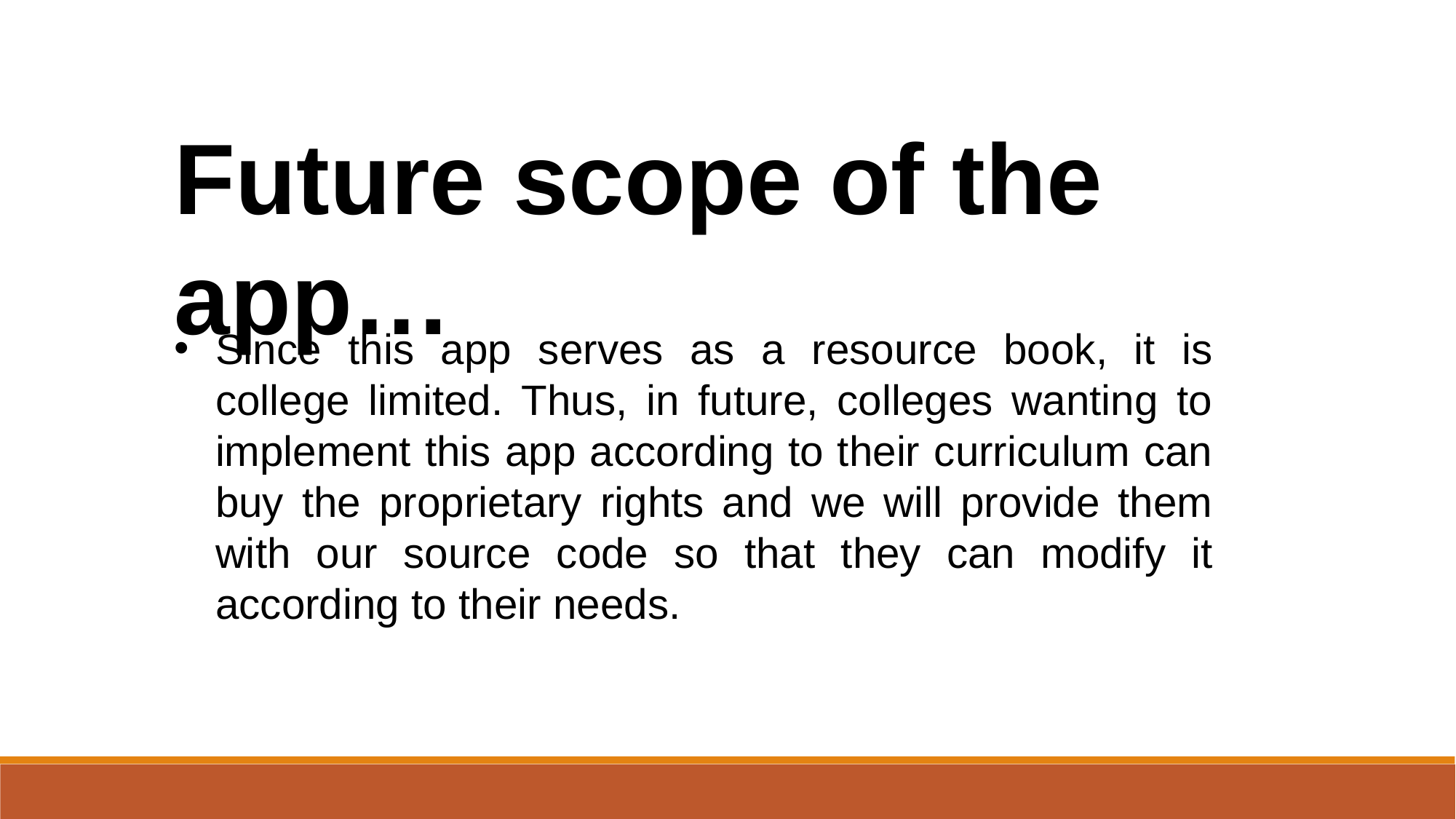

Future scope of the app…
Since this app serves as a resource book, it is college limited. Thus, in future, colleges wanting to implement this app according to their curriculum can buy the proprietary rights and we will provide them with our source code so that they can modify it according to their needs.